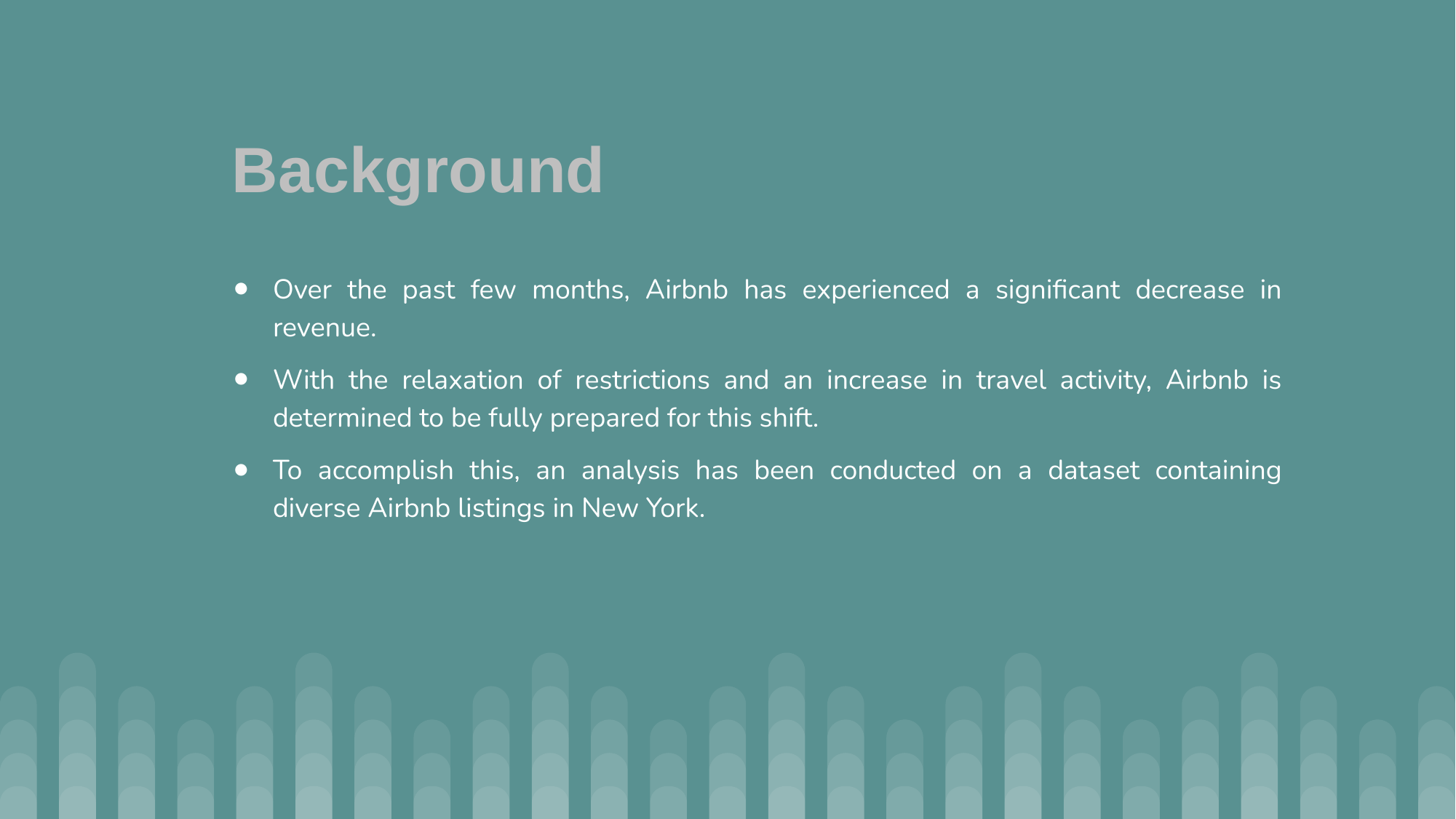

# Background
Over the past few months, Airbnb has experienced a significant decrease in revenue.
With the relaxation of restrictions and an increase in travel activity, Airbnb is determined to be fully prepared for this shift.
To accomplish this, an analysis has been conducted on a dataset containing diverse Airbnb listings in New York.